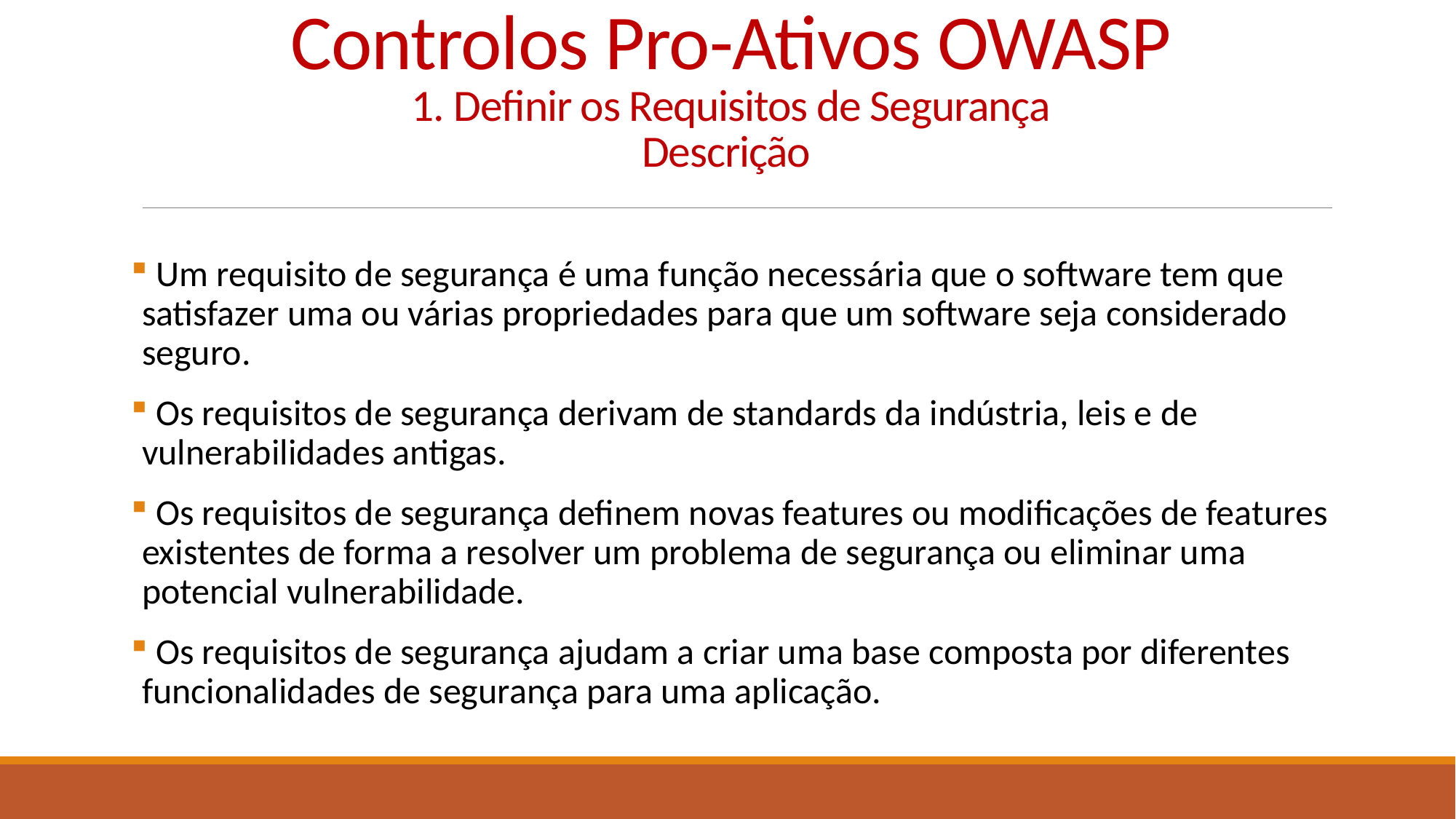

# Controlos Pro-Ativos OWASP 1. Definir os Requisitos de Segurança Descrição
 Um requisito de segurança é uma função necessária que o software tem que satisfazer uma ou várias propriedades para que um software seja considerado seguro.
 Os requisitos de segurança derivam de standards da indústria, leis e de vulnerabilidades antigas.
 Os requisitos de segurança definem novas features ou modificações de features existentes de forma a resolver um problema de segurança ou eliminar uma potencial vulnerabilidade.
 Os requisitos de segurança ajudam a criar uma base composta por diferentes funcionalidades de segurança para uma aplicação.